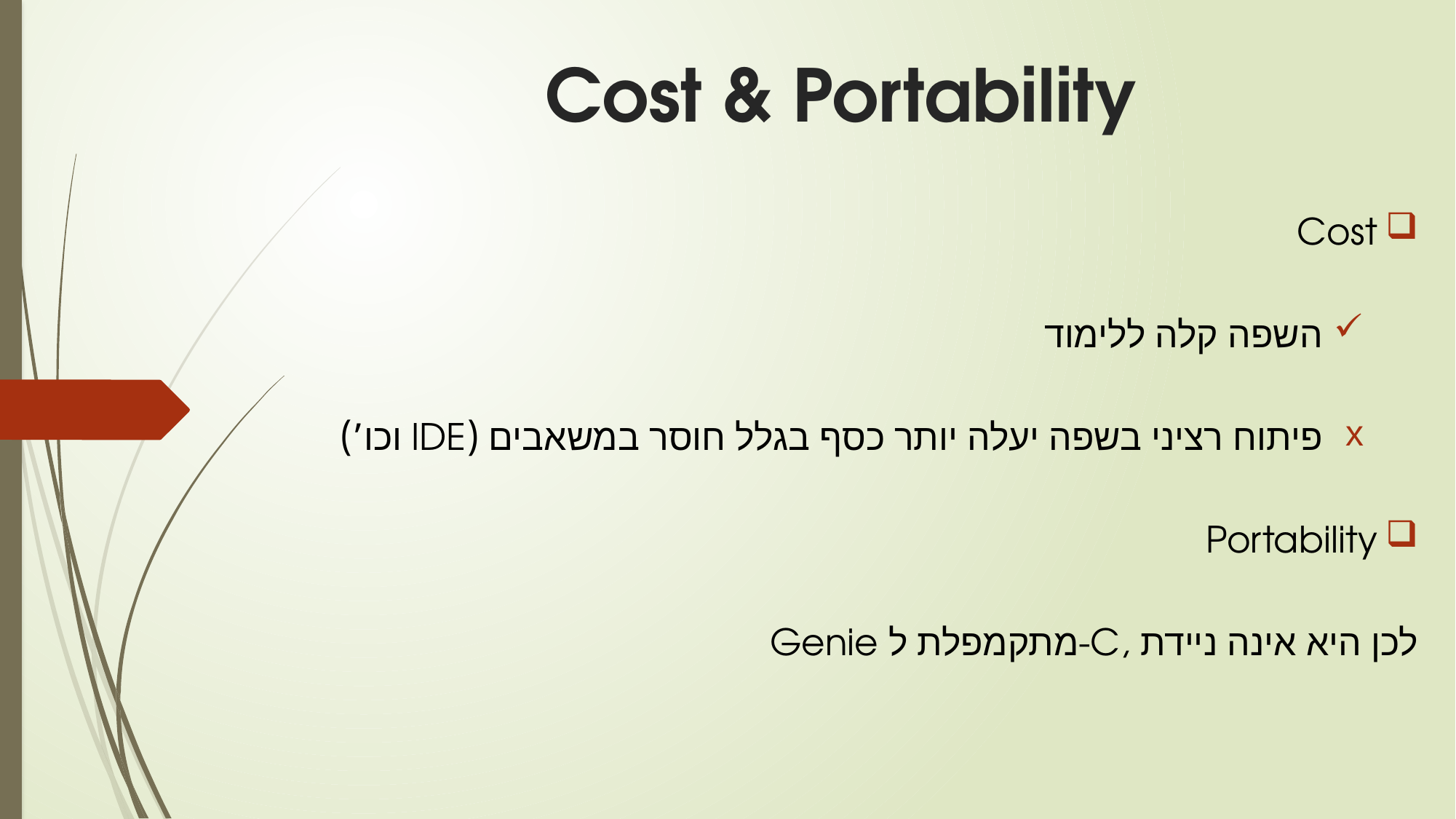

# Cost & Portability
Cost
השפה קלה ללימוד
פיתוח רציני בשפה יעלה יותר כסף בגלל חוסר במשאבים (IDE וכו’)
Portability
Genie מתקמפלת ל-C, לכן היא אינה ניידת